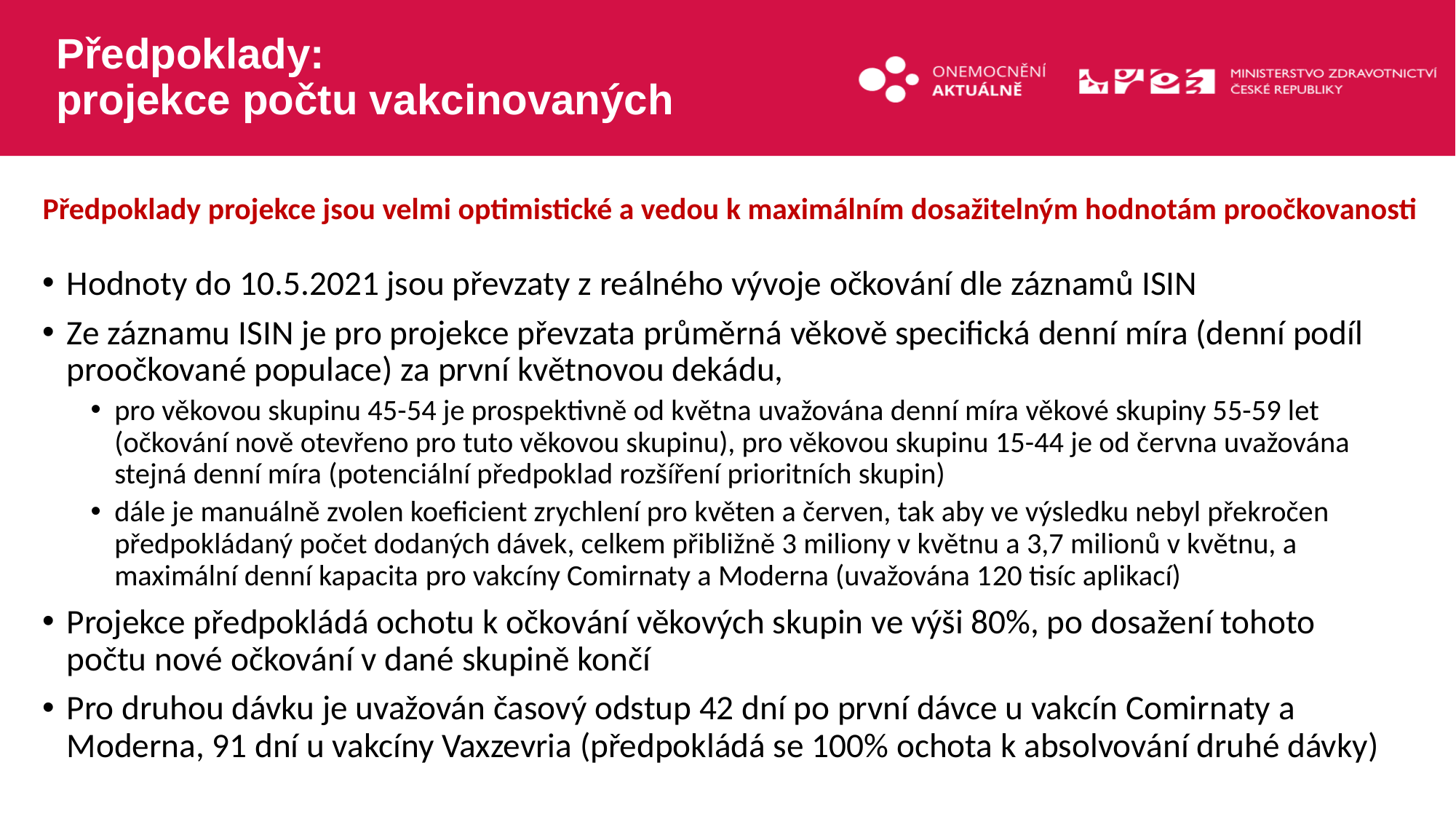

# Předpoklady: projekce počtu vakcinovaných
Předpoklady projekce jsou velmi optimistické a vedou k maximálním dosažitelným hodnotám proočkovanosti
Hodnoty do 10.5.2021 jsou převzaty z reálného vývoje očkování dle záznamů ISIN
Ze záznamu ISIN je pro projekce převzata průměrná věkově specifická denní míra (denní podíl proočkované populace) za první květnovou dekádu,
pro věkovou skupinu 45-54 je prospektivně od května uvažována denní míra věkové skupiny 55-59 let (očkování nově otevřeno pro tuto věkovou skupinu), pro věkovou skupinu 15-44 je od června uvažována stejná denní míra (potenciální předpoklad rozšíření prioritních skupin)
dále je manuálně zvolen koeficient zrychlení pro květen a červen, tak aby ve výsledku nebyl překročen předpokládaný počet dodaných dávek, celkem přibližně 3 miliony v květnu a 3,7 milionů v květnu, a maximální denní kapacita pro vakcíny Comirnaty a Moderna (uvažována 120 tisíc aplikací)
Projekce předpokládá ochotu k očkování věkových skupin ve výši 80%, po dosažení tohoto počtu nové očkování v dané skupině končí
Pro druhou dávku je uvažován časový odstup 42 dní po první dávce u vakcín Comirnaty a Moderna, 91 dní u vakcíny Vaxzevria (předpokládá se 100% ochota k absolvování druhé dávky)